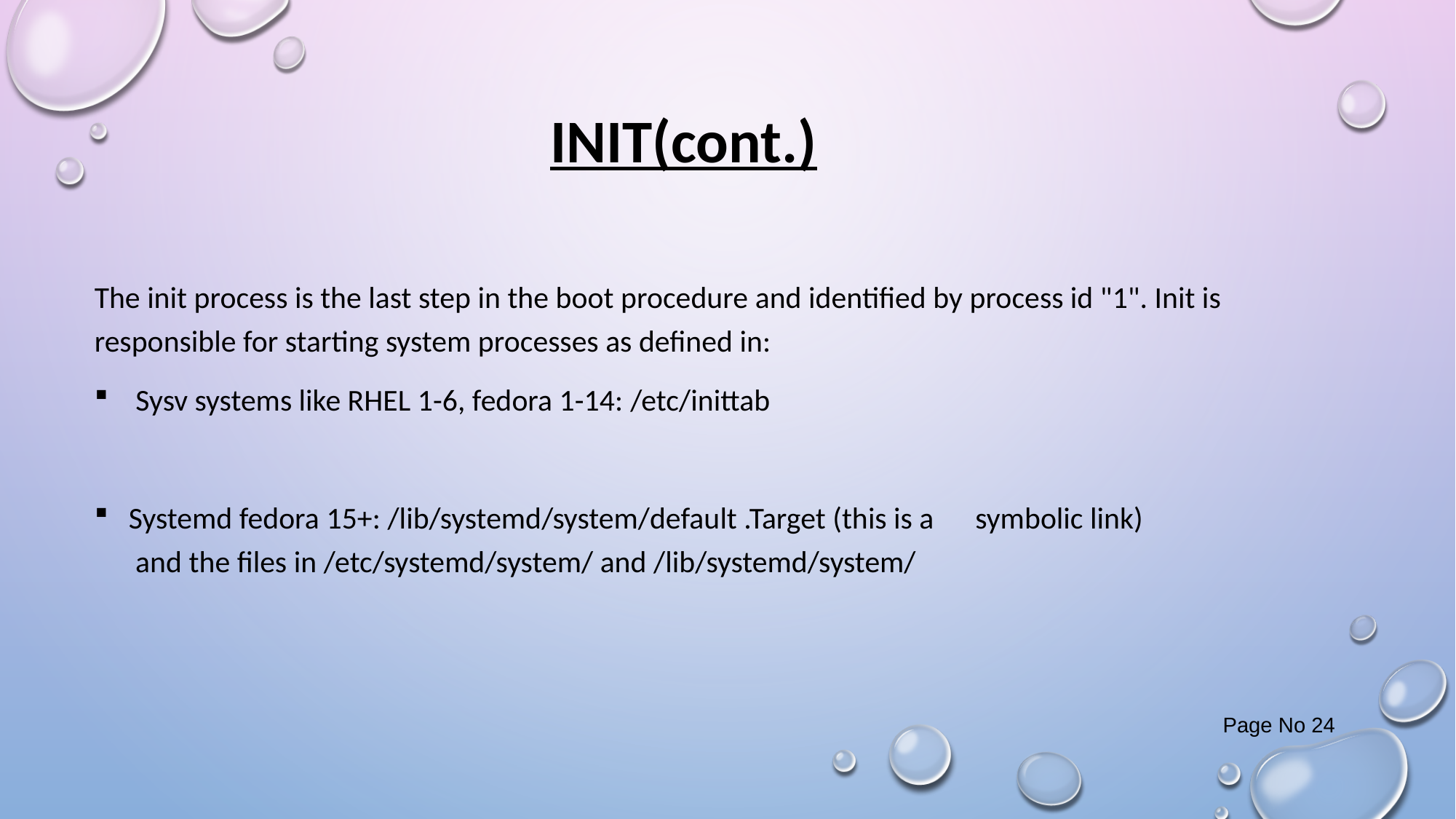

INIT(cont.)
The init process is the last step in the boot procedure and identified by process id "1". Init is responsible for starting system processes as defined in:
  Sysv systems like RHEL 1-6, fedora 1-14: /etc/inittab

 Systemd fedora 15+: /lib/systemd/system/default .Target (this is a      symbolic link) 
  and the files in /etc/systemd/system/ and /lib/systemd/system/

Page No 24